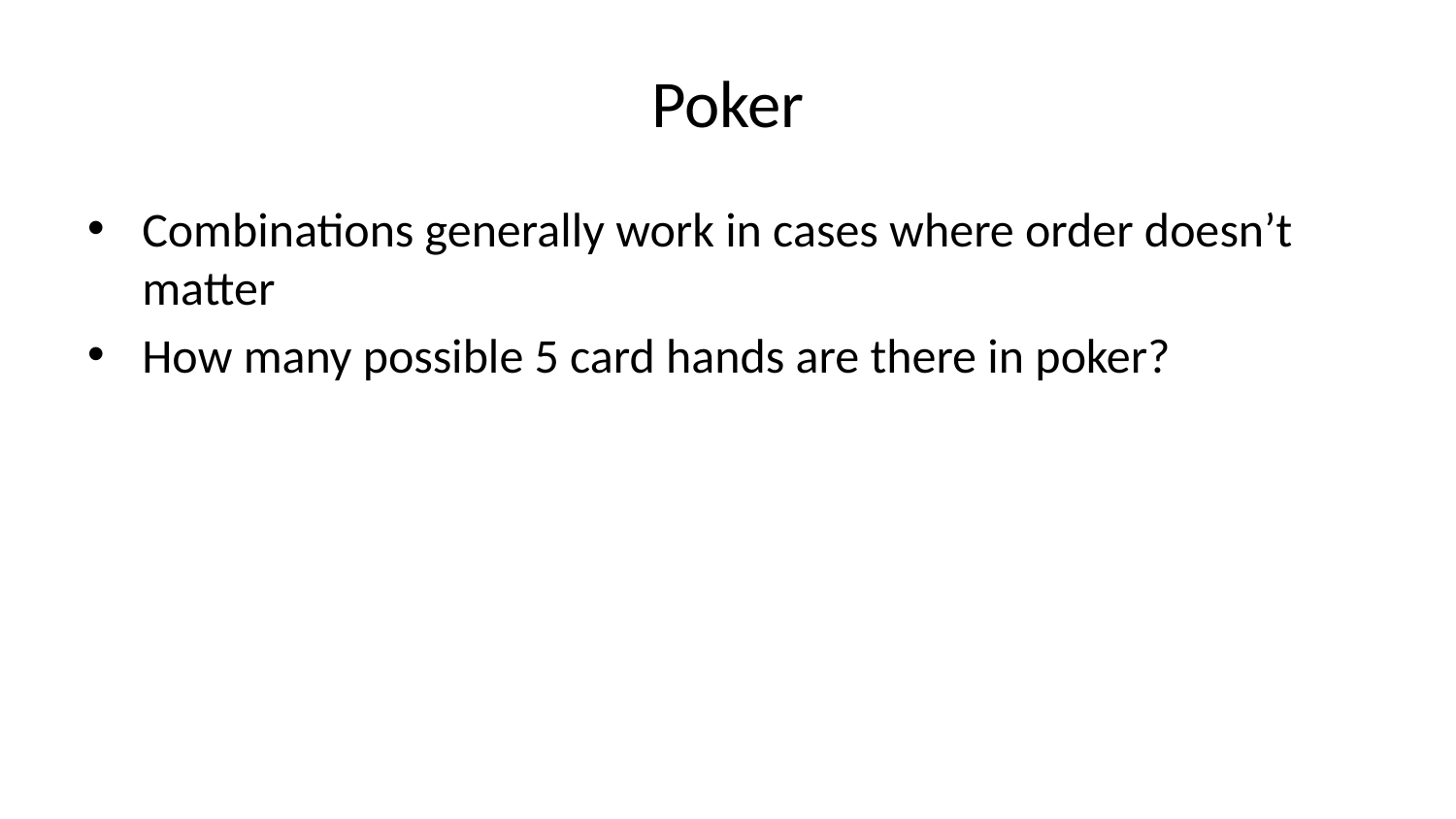

# Poker
Combinations generally work in cases where order doesn’t matter
How many possible 5 card hands are there in poker?